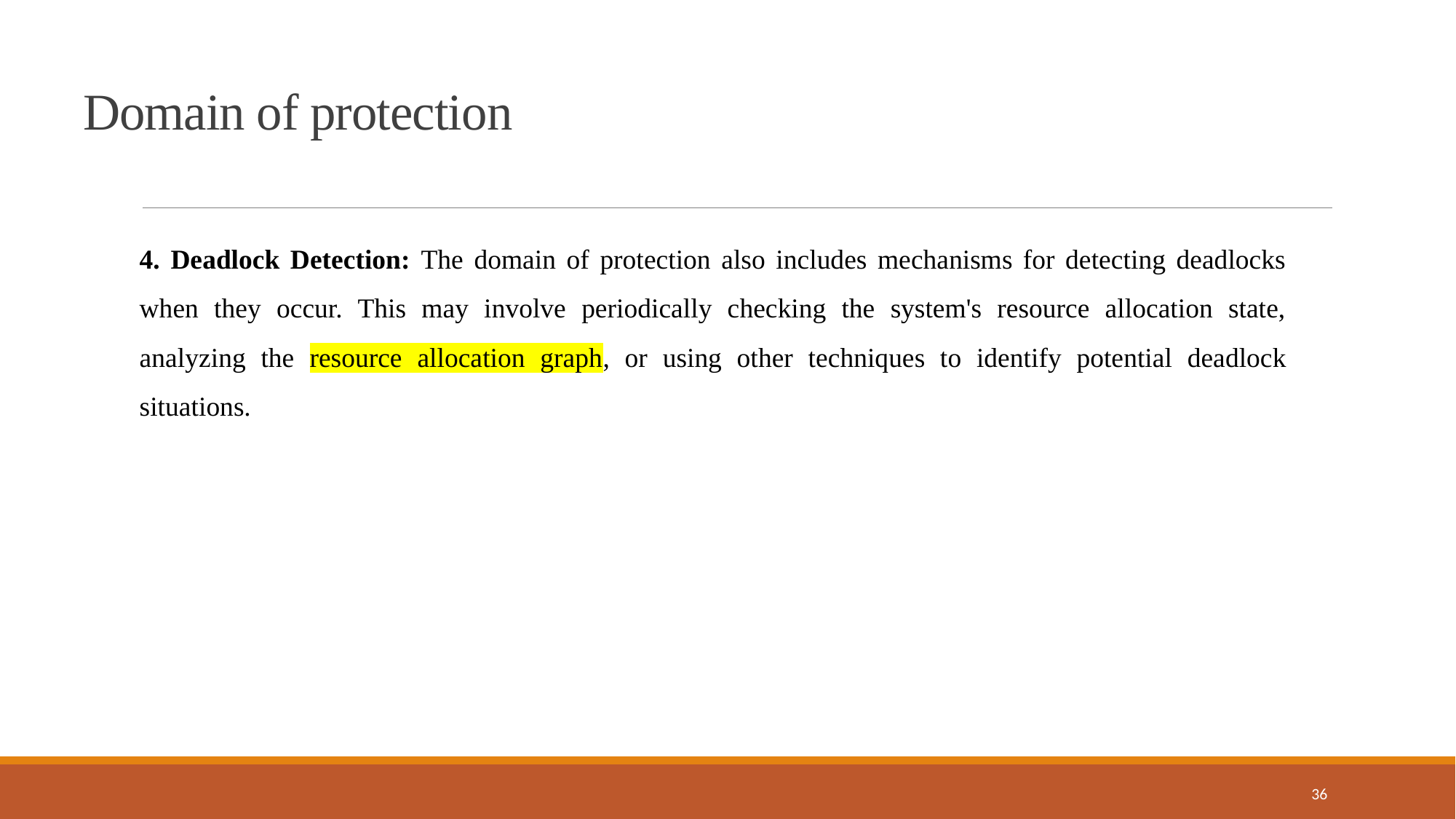

Domain of protection
4. Deadlock Detection: The domain of protection also includes mechanisms for detecting deadlocks when they occur. This may involve periodically checking the system's resource allocation state, analyzing the resource allocation graph, or using other techniques to identify potential deadlock situations.
36